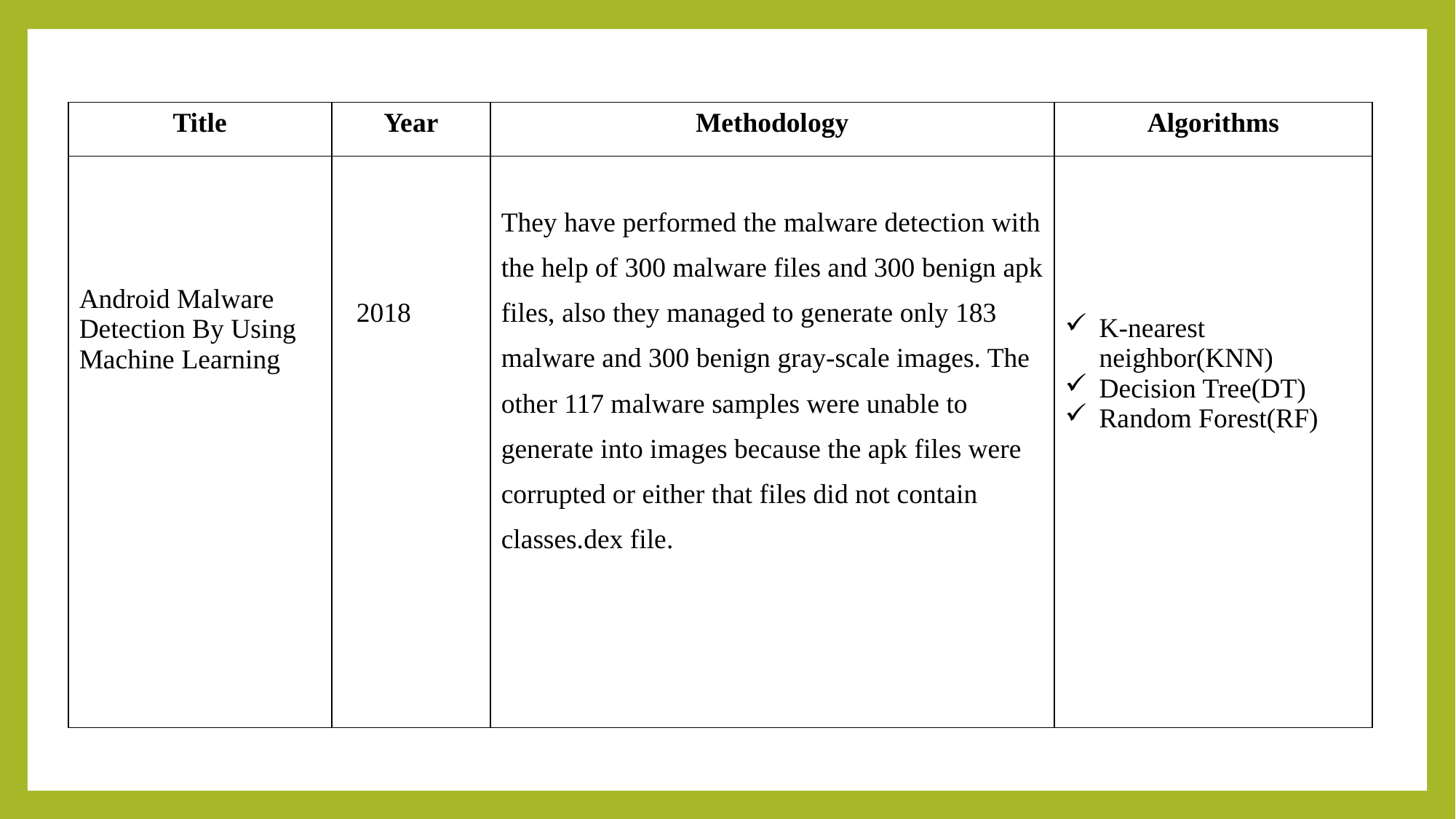

#
| Title | Year | Methodology | Algorithms |
| --- | --- | --- | --- |
| Android Malware Detection By Using Machine Learning | 2018 | They have performed the malware detection with the help of 300 malware files and 300 benign apk files, also they managed to generate only 183 malware and 300 benign gray-scale images. The other 117 malware samples were unable to generate into images because the apk files were corrupted or either that files did not contain classes.dex file. | K-nearest neighbor(KNN) Decision Tree(DT) Random Forest(RF) |